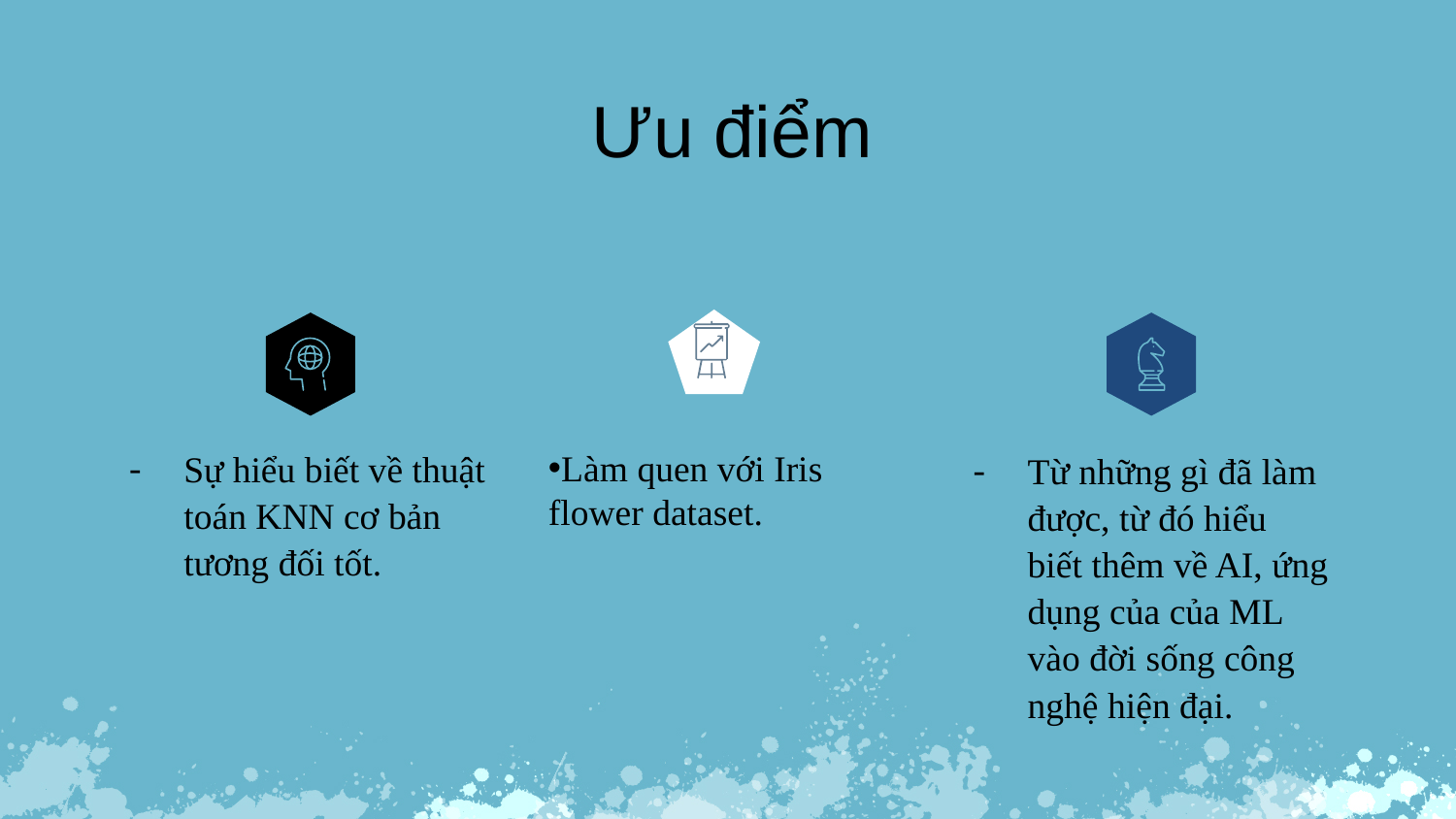

Ưu điểm

Sự hiểu biết về thuật toán KNN cơ bản tương đối tốt.
Từ những gì đã làm được, từ đó hiểu biết thêm về AI, ứng dụng của của ML vào đời sống công nghệ hiện đại.
Làm quen với Iris flower dataset.